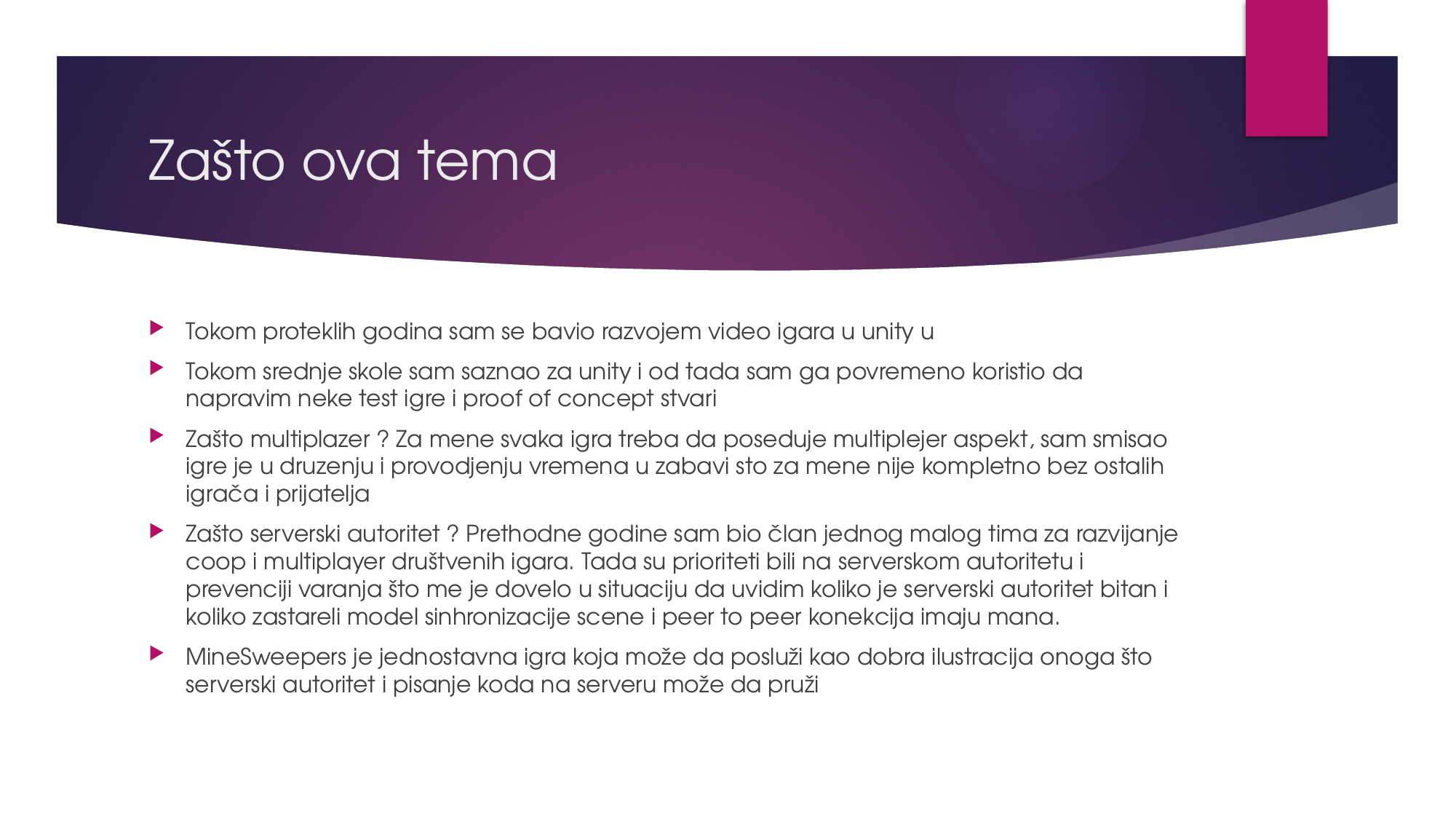

# Zašto ova tema
Tokom proteklih godina sam se bavio razvojem video igara u unity u
Tokom srednje skole sam saznao za unity i od tada sam ga povremeno koristio da napravim neke test igre i proof of concept stvari
Zašto multiplazer ? Za mene svaka igra treba da poseduje multiplejer aspekt, sam smisao igre je u druzenju i provodjenju vremena u zabavi sto za mene nije kompletno bez ostalih igrača i prijatelja
Zašto serverski autoritet ? Prethodne godine sam bio član jednog malog tima za razvijanje coop i multiplayer društvenih igara. Tada su prioriteti bili na serverskom autoritetu i prevenciji varanja što me je dovelo u situaciju da uvidim koliko je serverski autoritet bitan i koliko zastareli model sinhronizacije scene i peer to peer konekcija imaju mana.
MineSweepers je jednostavna igra koja može da posluži kao dobra ilustracija onoga što serverski autoritet i pisanje koda na serveru može da pruži